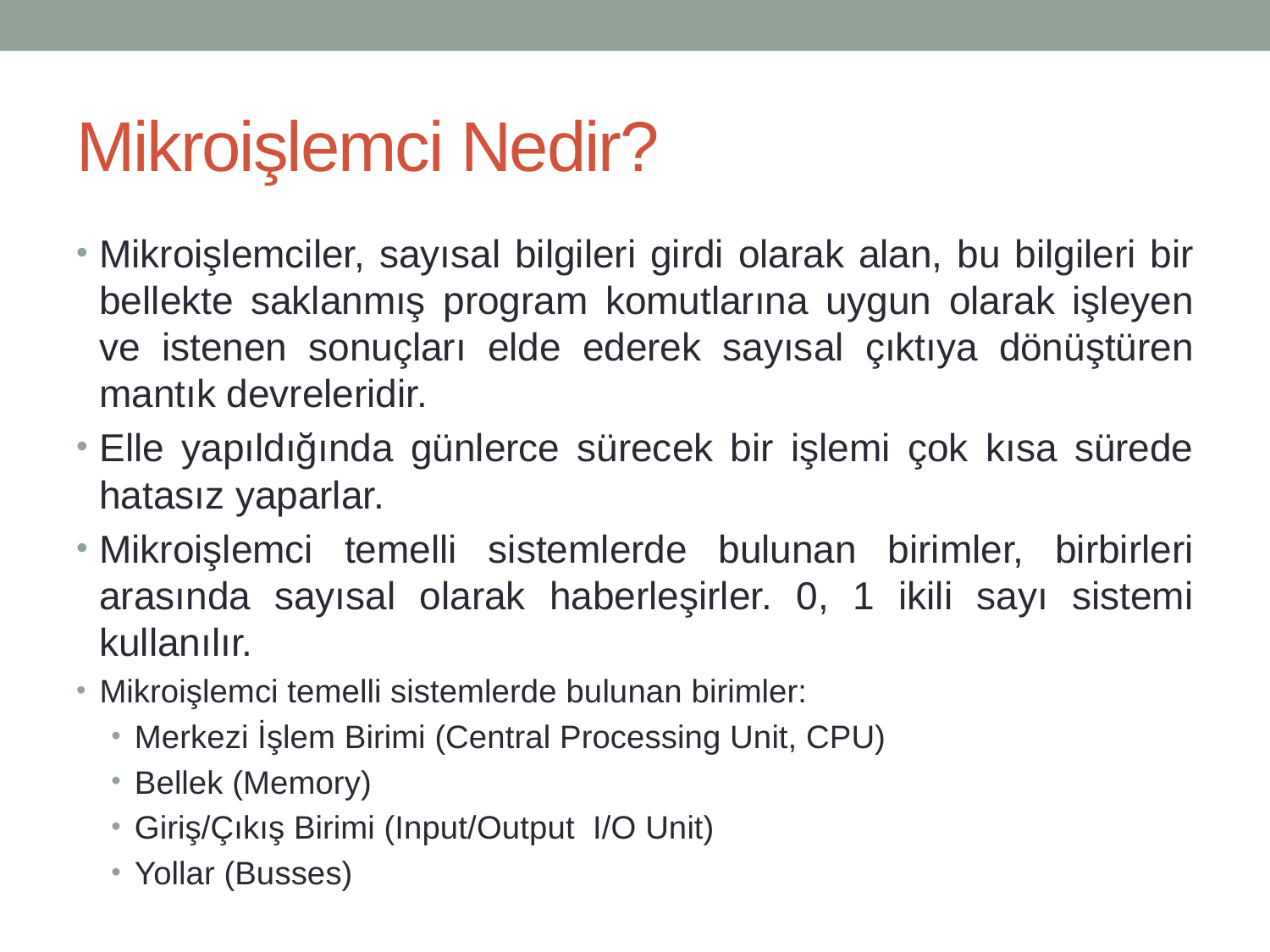

# Mikroişlemci Nedir?
Mikroişlemciler, sayısal bilgileri girdi olarak alan, bu bilgileri bir bellekte saklanmış program komutlarına uygun olarak işleyen ve istenen sonuçları elde ederek sayısal çıktıya dönüştüren mantık devreleridir.
Elle yapıldığında günlerce sürecek bir işlemi çok kısa sürede hatasız yaparlar.
Mikroişlemci temelli sistemlerde bulunan birimler, birbirleri arasında sayısal olarak haberleşirler. 0, 1 ikili sayı sistemi kullanılır.
Mikroişlemci temelli sistemlerde bulunan birimler:
Merkezi İşlem Birimi (Central Processing Unit, CPU)
Bellek (Memory)
Giriş/Çıkış Birimi (Input/Output  I/O Unit)
Yollar (Busses)